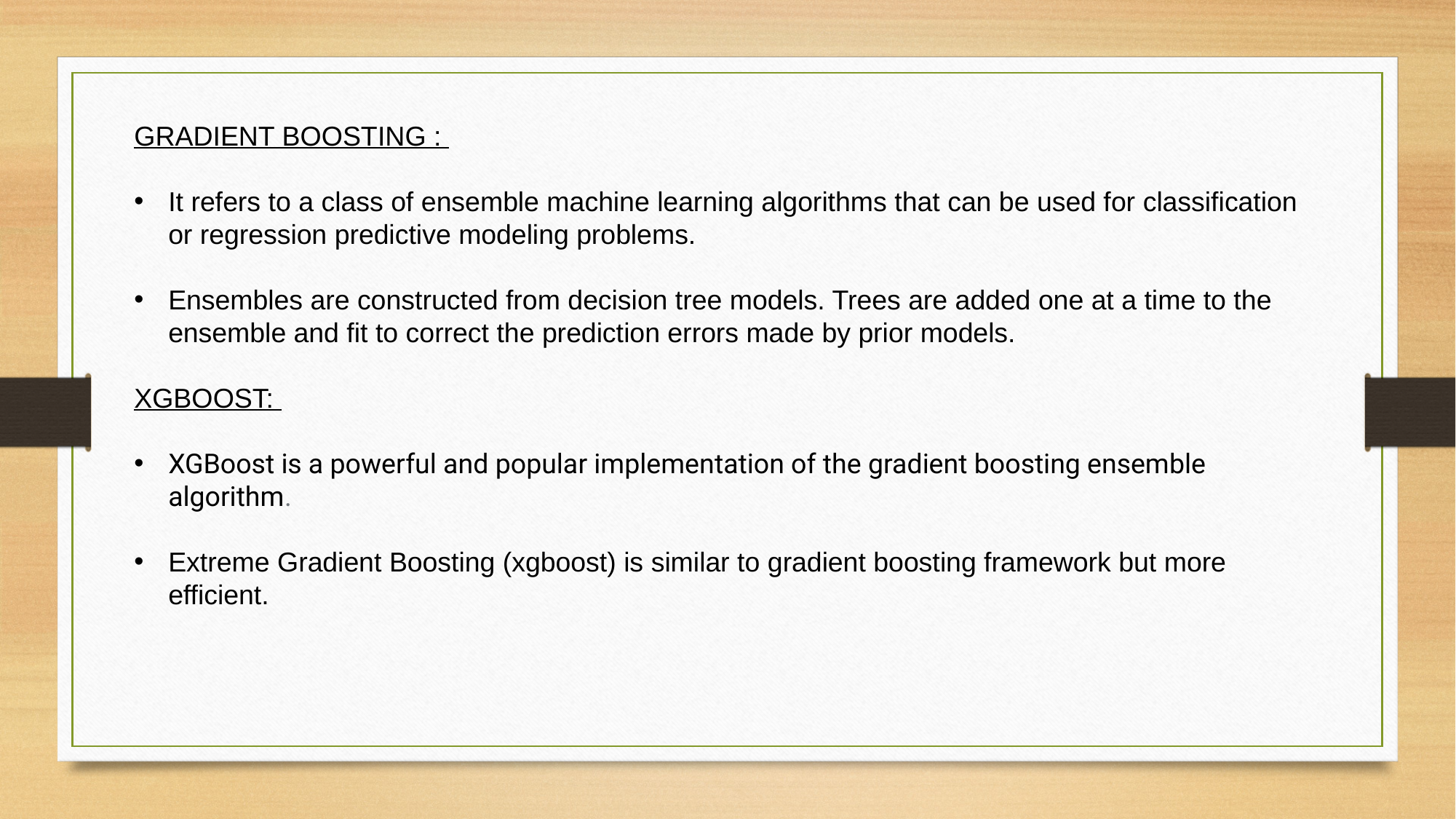

GRADIENT BOOSTING :

It refers to a class of ensemble machine learning algorithms that can be used for classification or regression predictive modeling problems.

Ensembles are constructed from decision tree models. Trees are added one at a time to the ensemble and fit to correct the prediction errors made by prior models.

XGBOOST:

XGBoost is a powerful and popular implementation of the gradient boosting ensemble algorithm.

Extreme Gradient Boosting (xgboost) is similar to gradient boosting framework but more efficient.